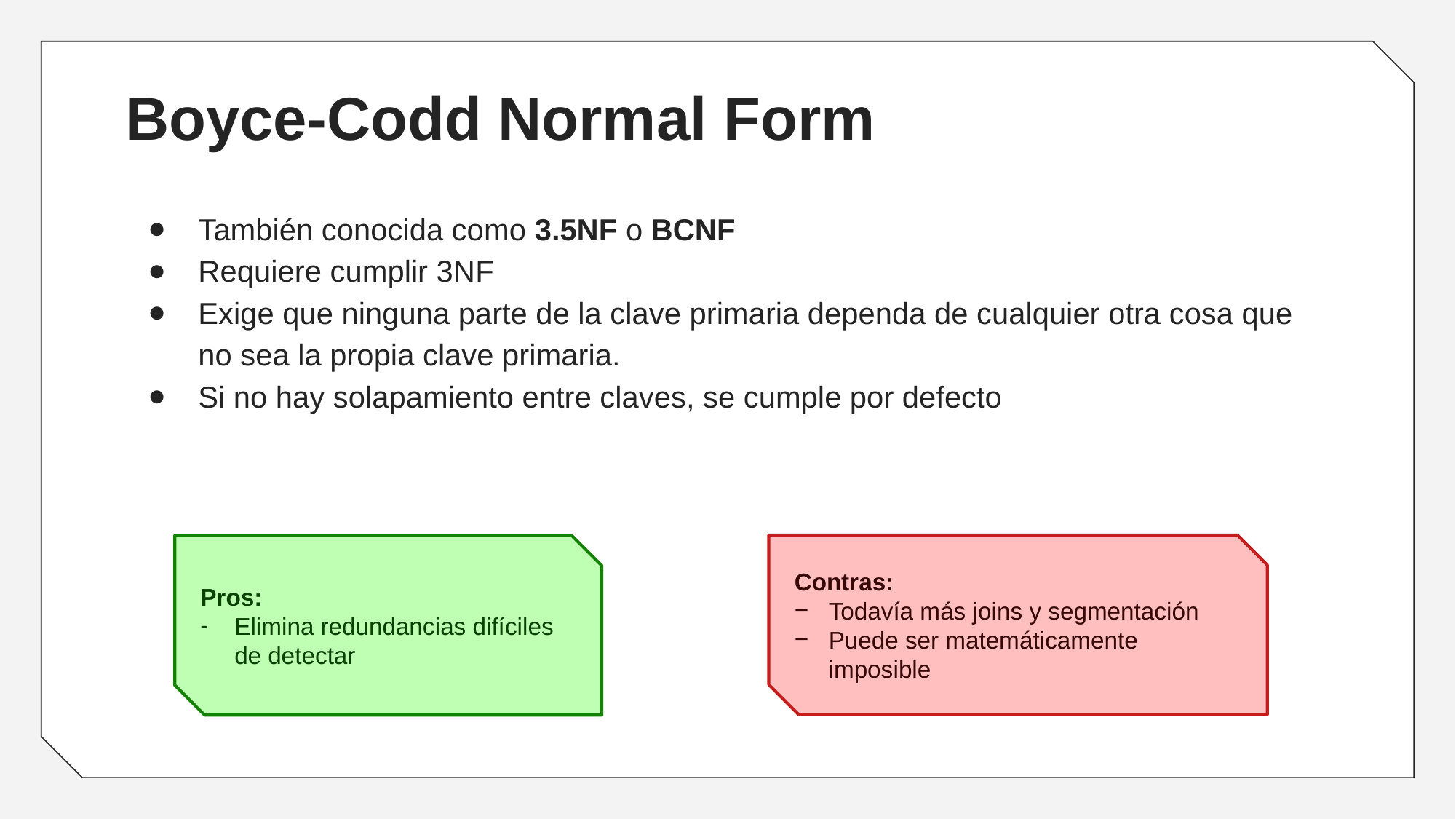

# Boyce-Codd Normal Form
También conocida como 3.5NF o BCNF
Requiere cumplir 3NF
Exige que ninguna parte de la clave primaria dependa de cualquier otra cosa que no sea la propia clave primaria.
Si no hay solapamiento entre claves, se cumple por defecto

Contras:
Todavía más joins y segmentación
Puede ser matemáticamente imposible
Pros:
Elimina redundancias difíciles de detectar